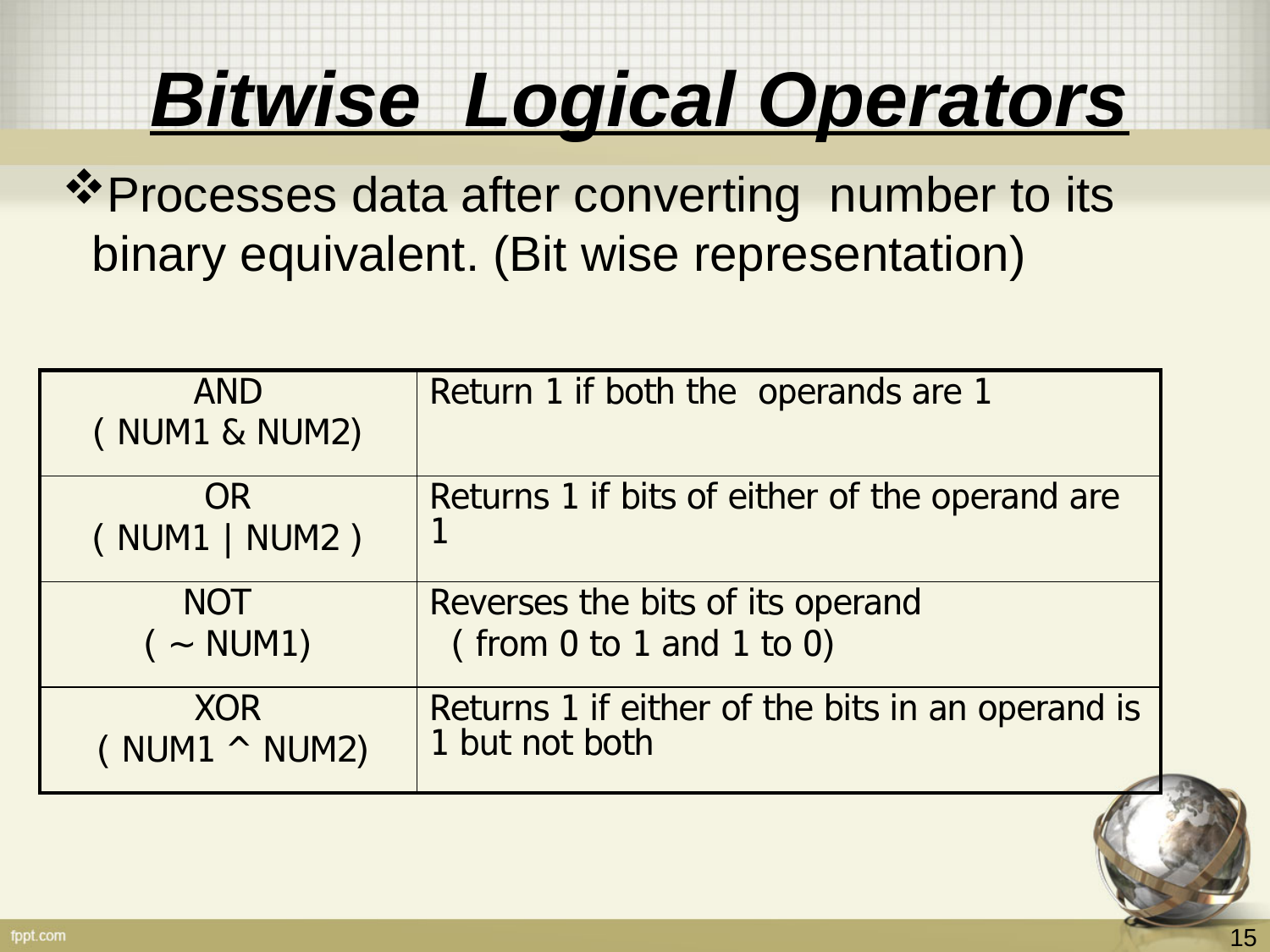

Bitwise  Logical Operators
Processes data after converting  number to its binary equivalent. (Bit wise representation)

| AND ( NUM1 & NUM2) | Return 1 if both the operands are 1 |
| --- | --- |
| OR ( NUM1 | NUM2 ) | Returns 1 if bits of either of the operand are 1 |
| NOT ( ~ NUM1) | Reverses the bits of its operand ( from 0 to 1 and 1 to 0) |
| XOR ( NUM1 ^ NUM2) | Returns 1 if either of the bits in an operand is 1 but not both |
15